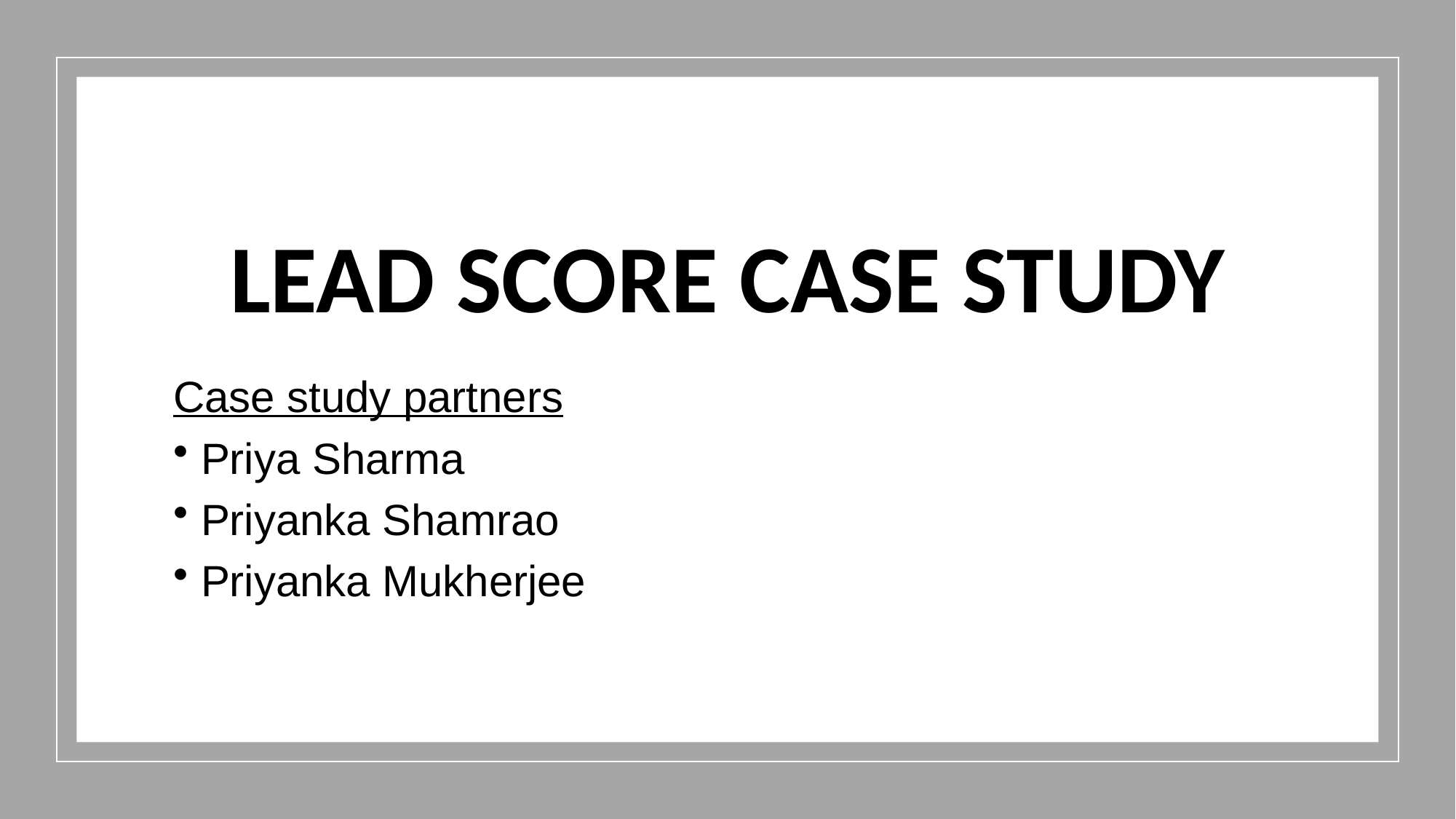

LEAD SCORE CASE STUDY

Case study partners
 Priya Sharma
 Priyanka Shamrao
 Priyanka Mukherjee